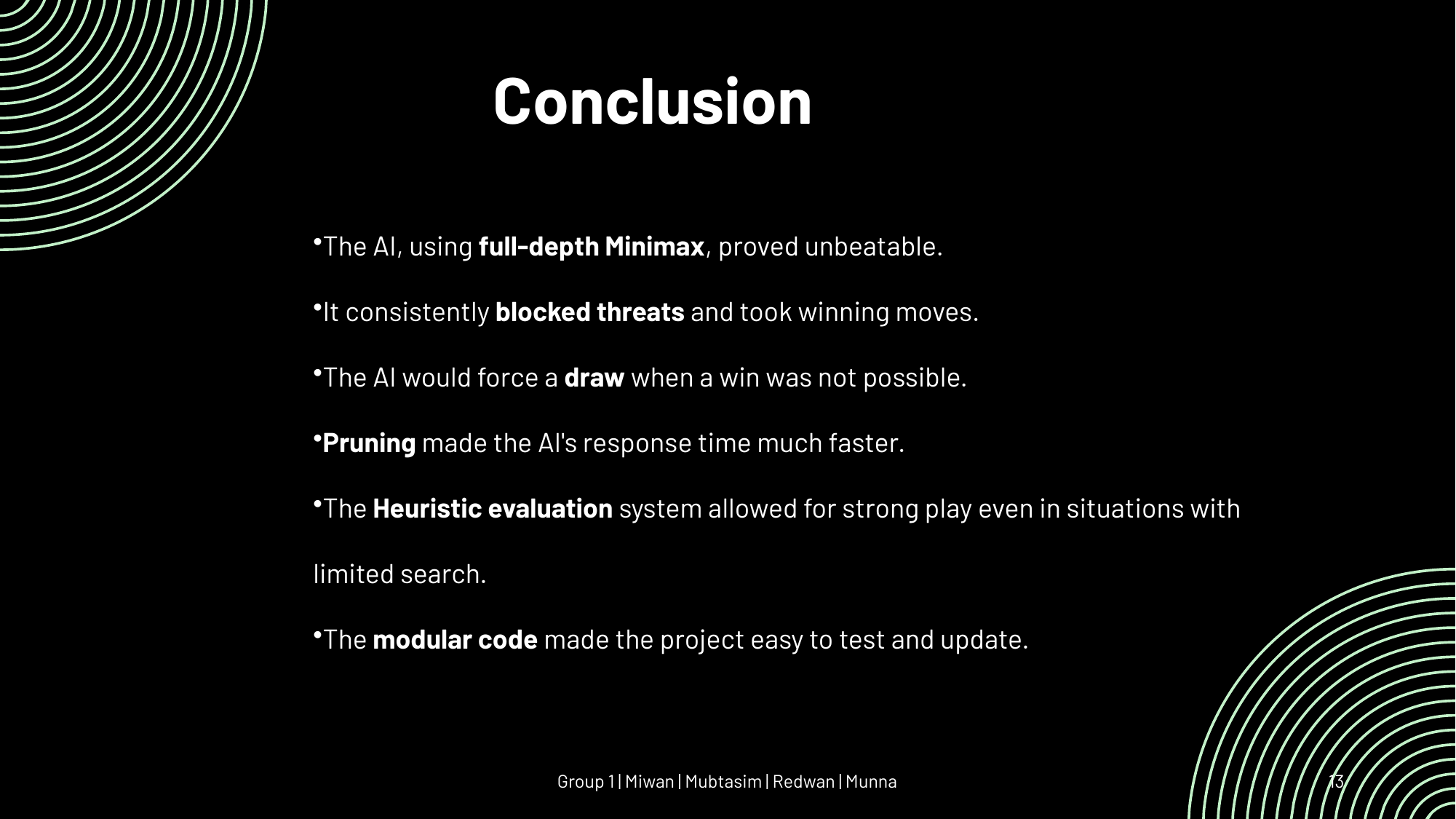

Conclusion
The AI, using full-depth Minimax, proved unbeatable.
It consistently blocked threats and took winning moves.
The AI would force a draw when a win was not possible.
Pruning made the AI's response time much faster.
The Heuristic evaluation system allowed for strong play even in situations with limited search.
The modular code made the project easy to test and update.
Group 1 | Miwan | Mubtasim | Redwan | Munna
13